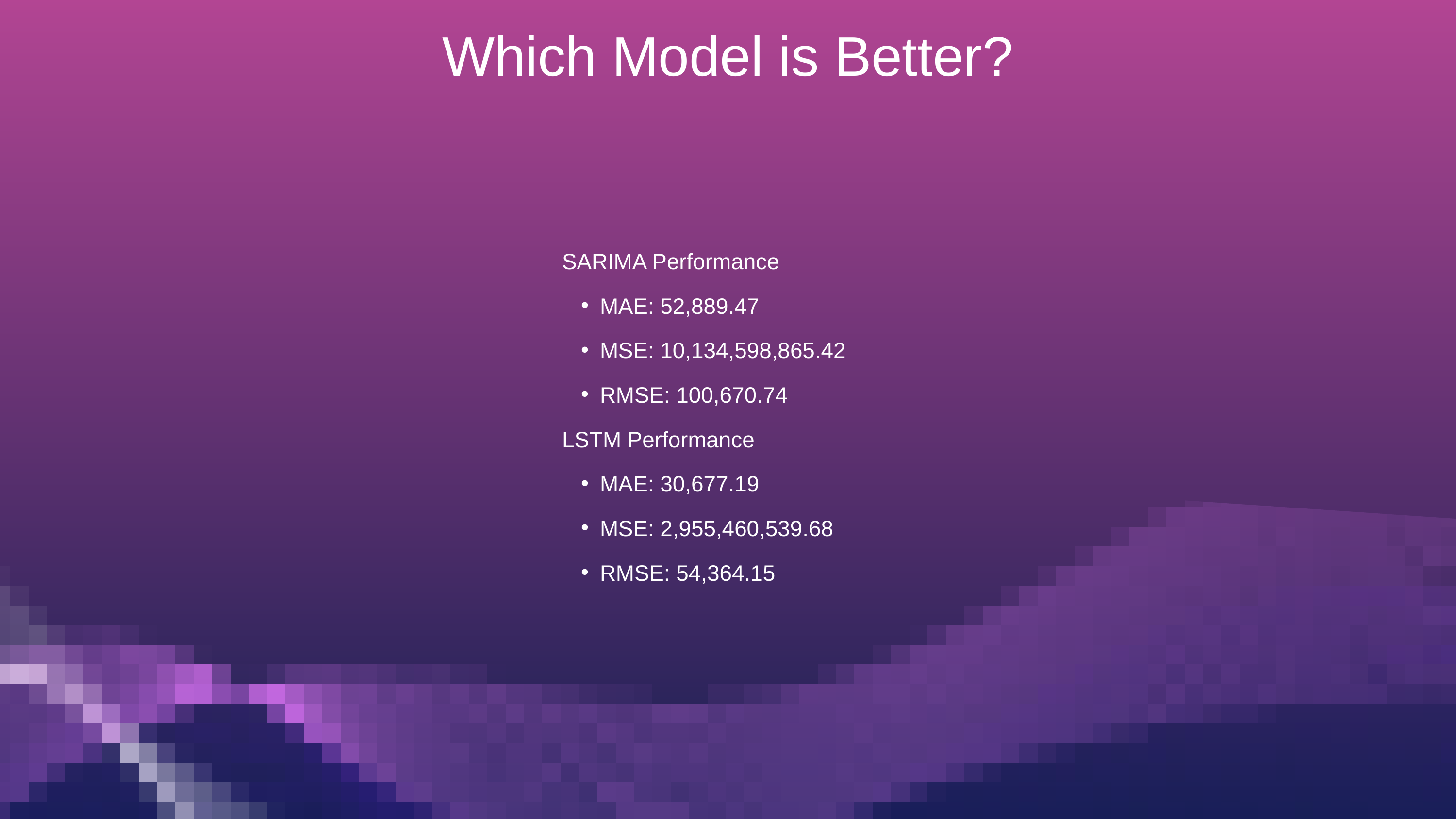

Which Model is Better?
SARIMA Performance
MAE: 52,889.47
MSE: 10,134,598,865.42
RMSE: 100,670.74
LSTM Performance
MAE: 30,677.19
MSE: 2,955,460,539.68
RMSE: 54,364.15